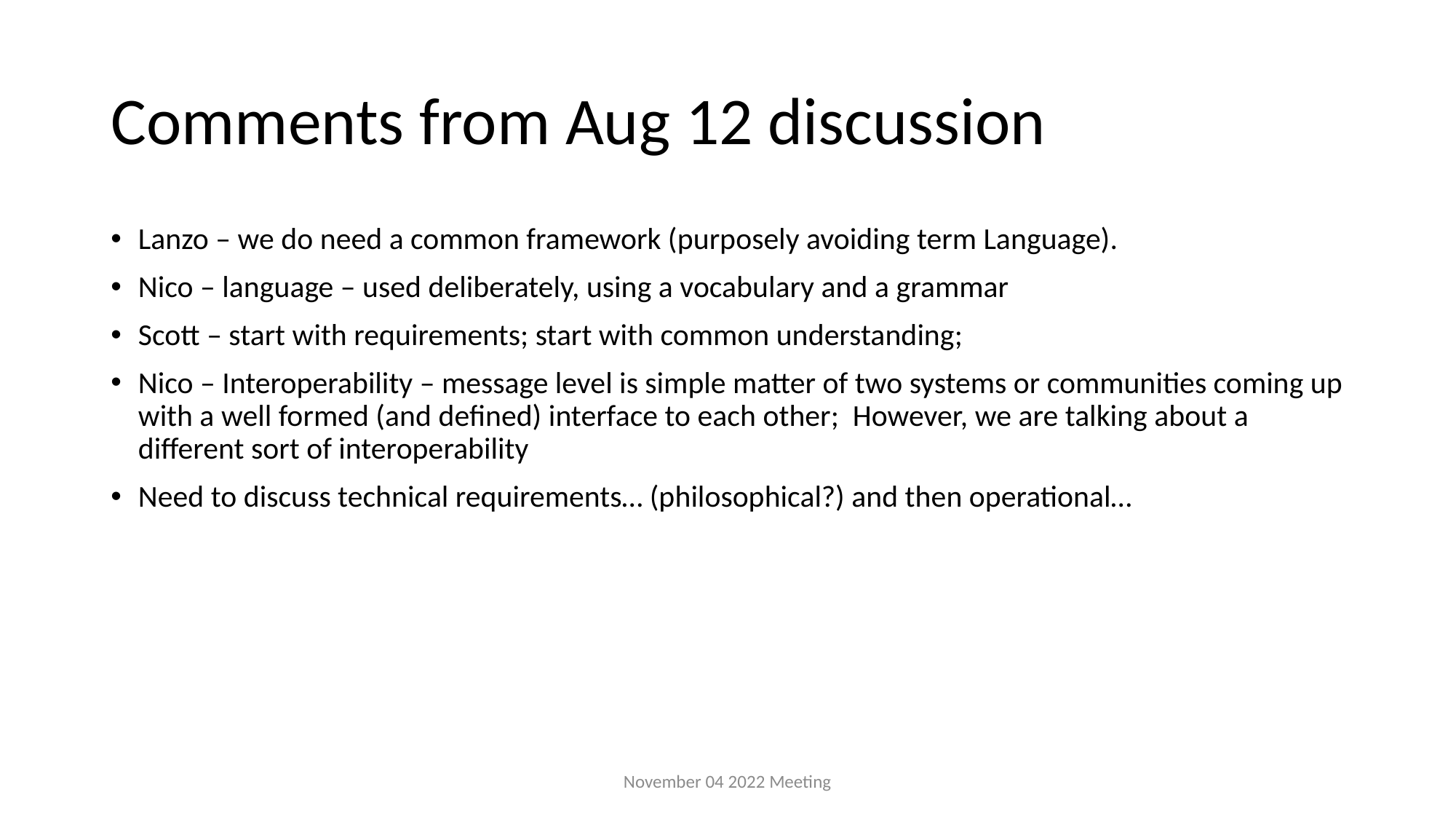

# Comments from Aug 12 discussion
Lanzo – we do need a common framework (purposely avoiding term Language).
Nico – language – used deliberately, using a vocabulary and a grammar
Scott – start with requirements; start with common understanding;
Nico – Interoperability – message level is simple matter of two systems or communities coming up with a well formed (and defined) interface to each other;  However, we are talking about a different sort of interoperability
Need to discuss technical requirements… (philosophical?) and then operational…
November 04 2022 Meeting